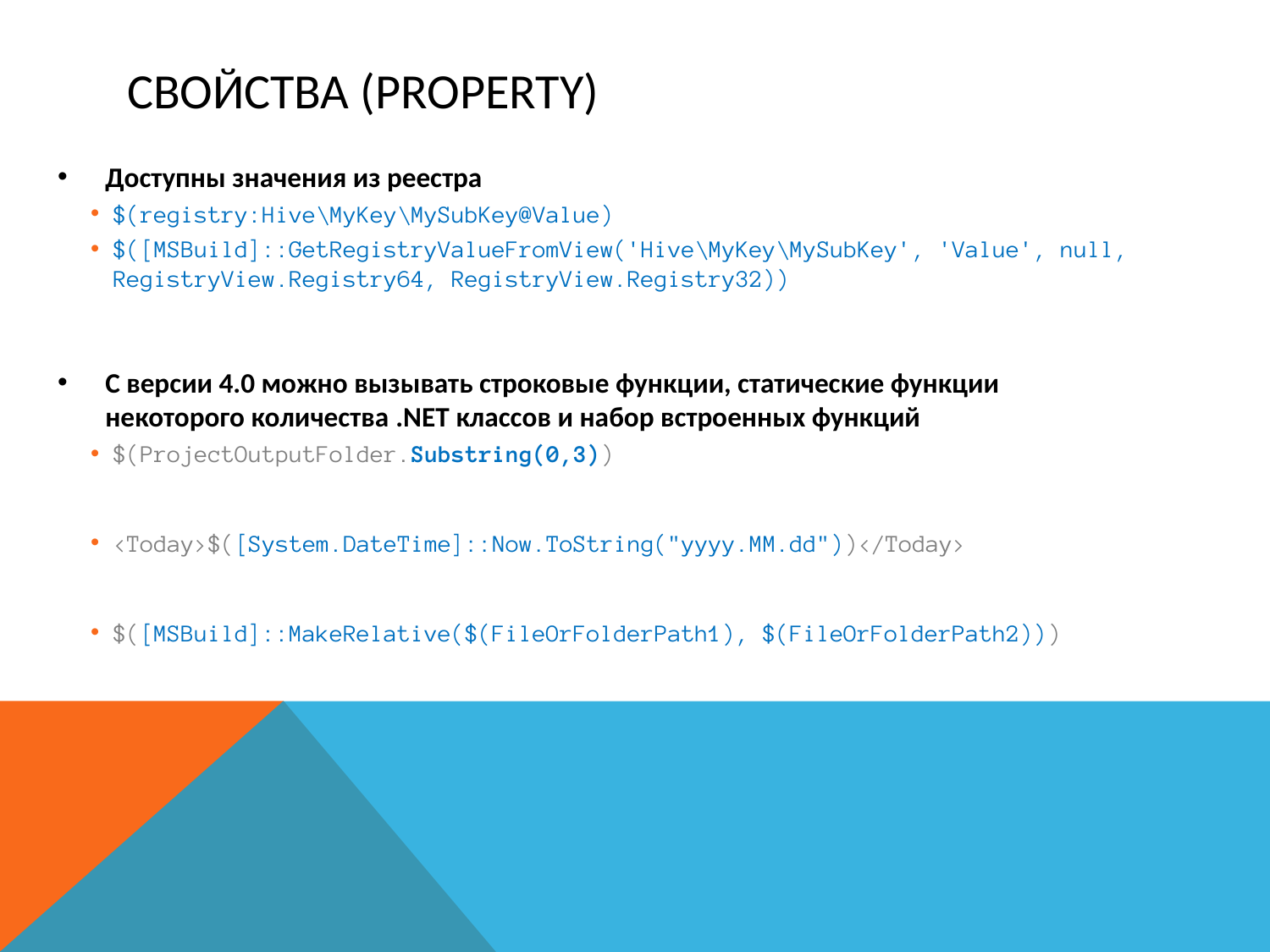

# Свойства (Property)
Доступны значения из реестра
$(registry:Hive\MyKey\MySubKey@Value)
$([MSBuild]::GetRegistryValueFromView('Hive\MyKey\MySubKey', 'Value', null, RegistryView.Registry64, RegistryView.Registry32))

С версии 4.0 можно вызывать строковые функции, статические функции некоторого количества .NET классов и набор встроенных функций
$(ProjectOutputFolder.Substring(0,3))

<Today>$([System.DateTime]::Now.ToString("yyyy.MM.dd"))</Today>

$([MSBuild]::MakeRelative($(FileOrFolderPath1), $(FileOrFolderPath2)))